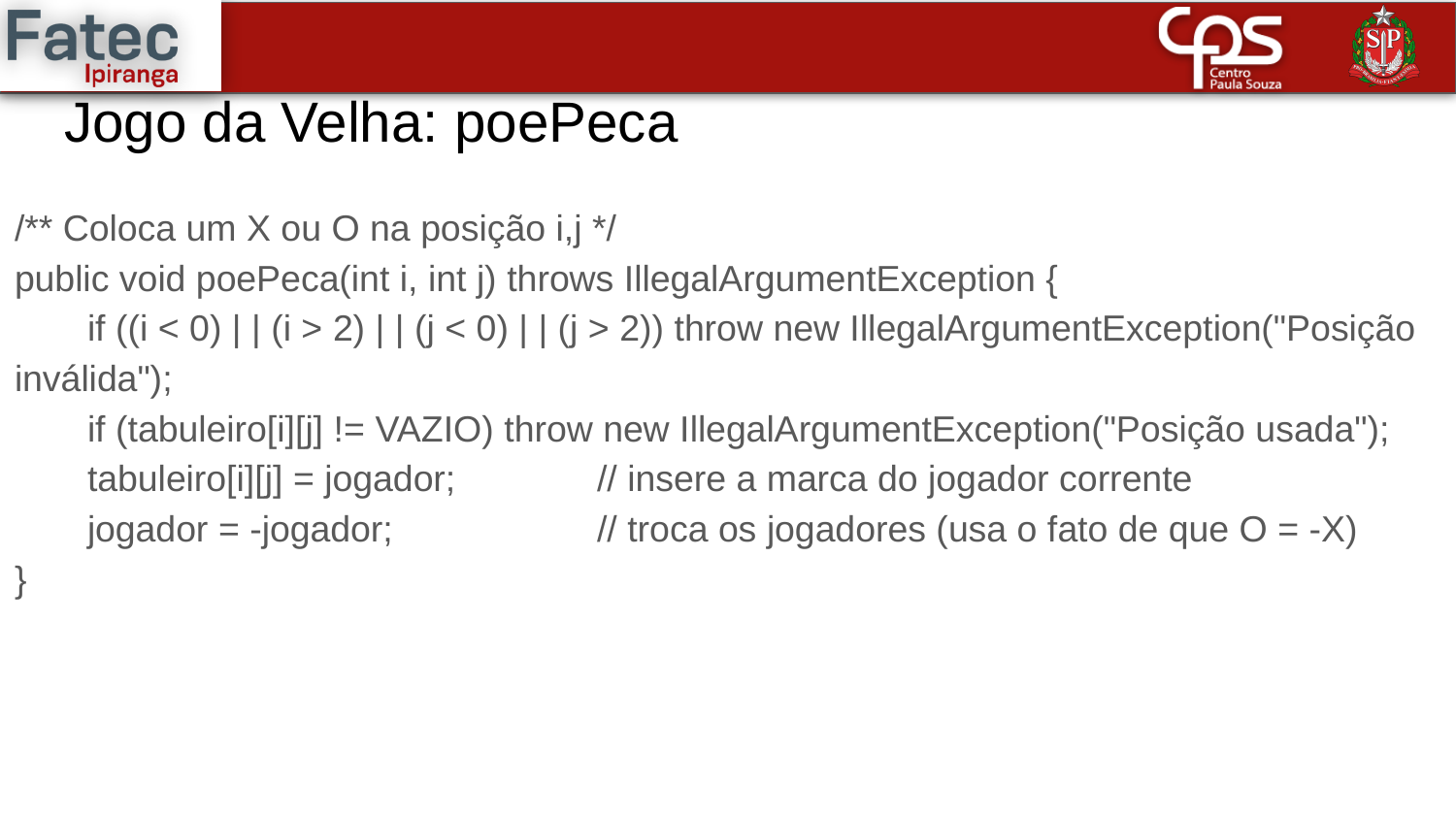

# Jogo da Velha: poePeca
/** Coloca um X ou O na posição i,j */
public void poePeca(int i, int j) throws IllegalArgumentException {
if ((i < 0) | | (i > 2) | | (j < 0) | | (j > 2)) throw new IllegalArgumentException("Posição inválida");
if (tabuleiro[i][j] != VAZIO) throw new IllegalArgumentException("Posição usada");
tabuleiro[i][j] = jogador;	// insere a marca do jogador corrente
jogador = -jogador;	  	// troca os jogadores (usa o fato de que O = -X)
}